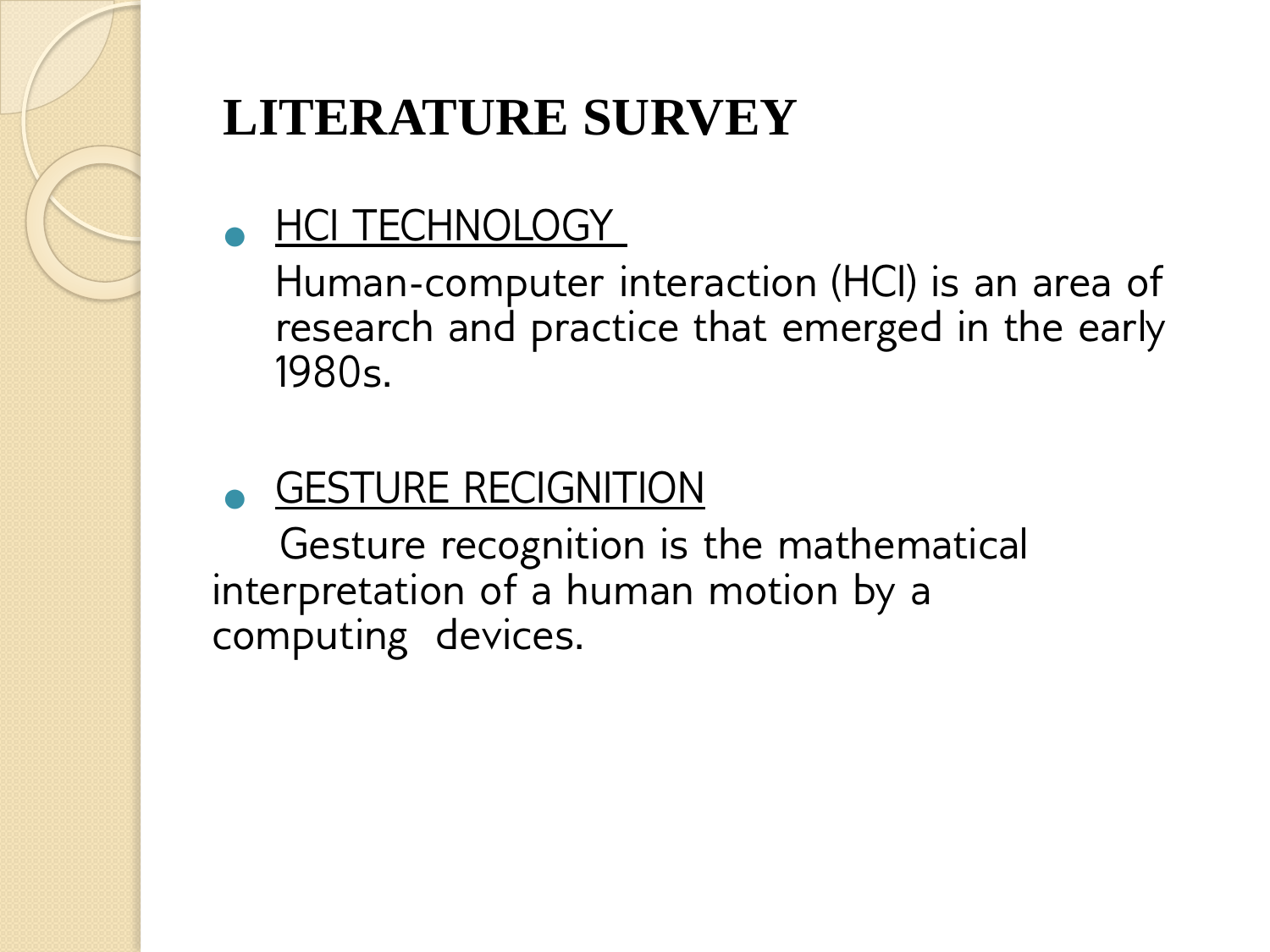

LITERATURE SURVEY
HCI TECHNOLOGY
Human-computer interaction (HCI) is an area of research and practice that emerged in the early 1980s.

GESTURE RECIGNITION
     Gesture recognition is the mathematical        interpretation of a human motion by a            computing  devices.